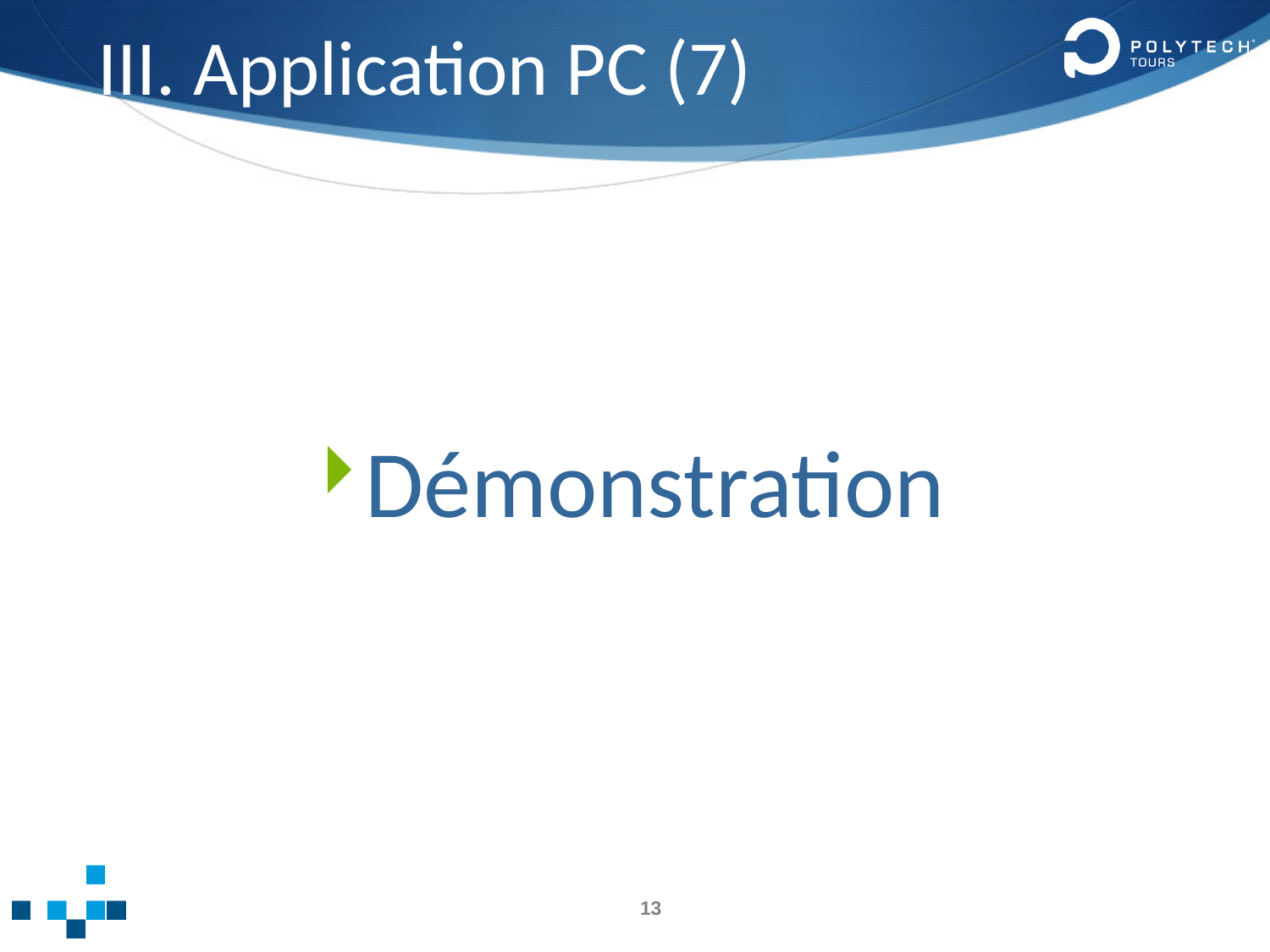

# III. Application PC (7)
Démonstration
13